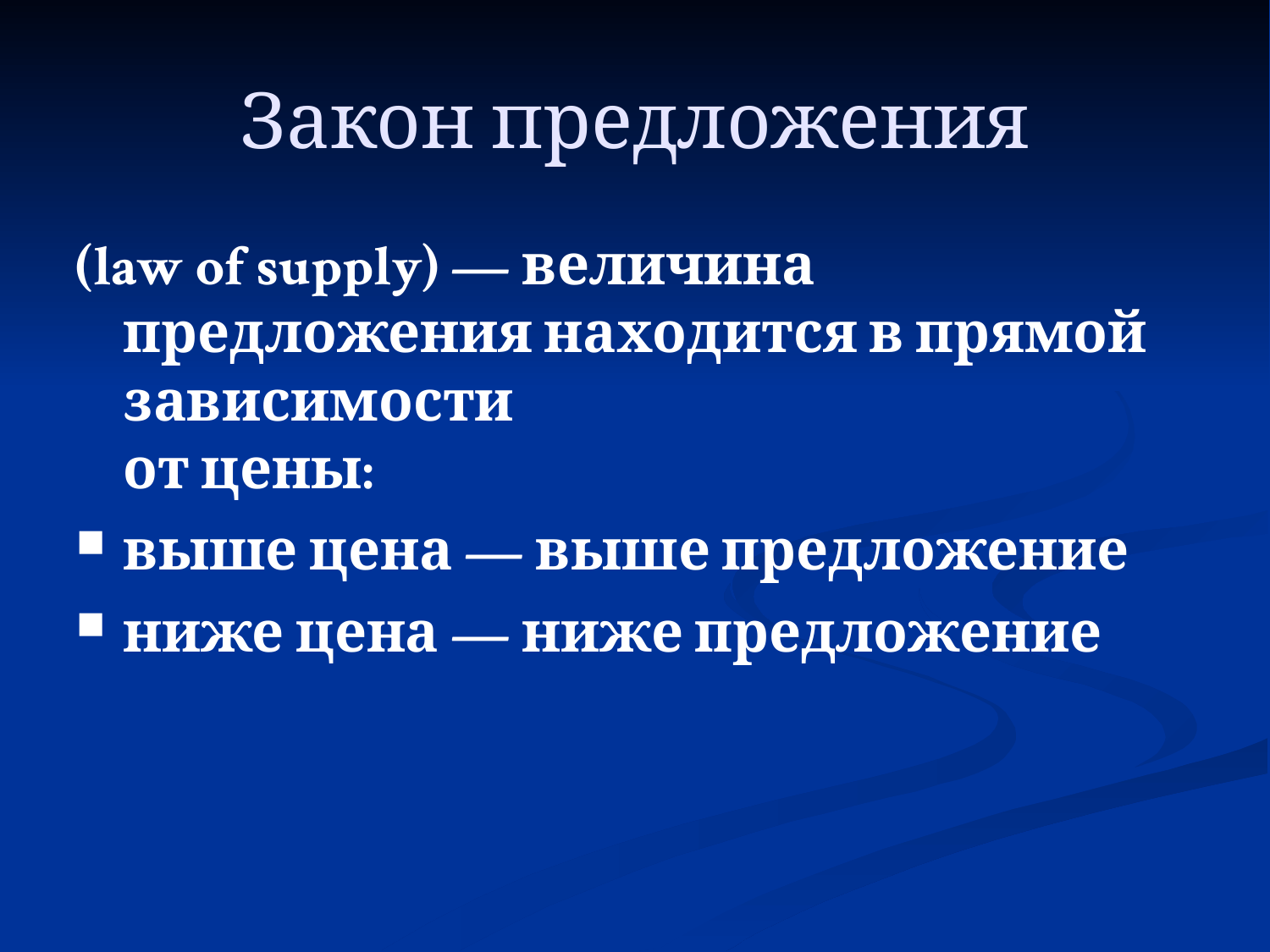

Закон предложения
(law of supply) — величина предложения находится в прямой зависимости
от цены:
выше цена — выше предложение
ниже цена — ниже предложение